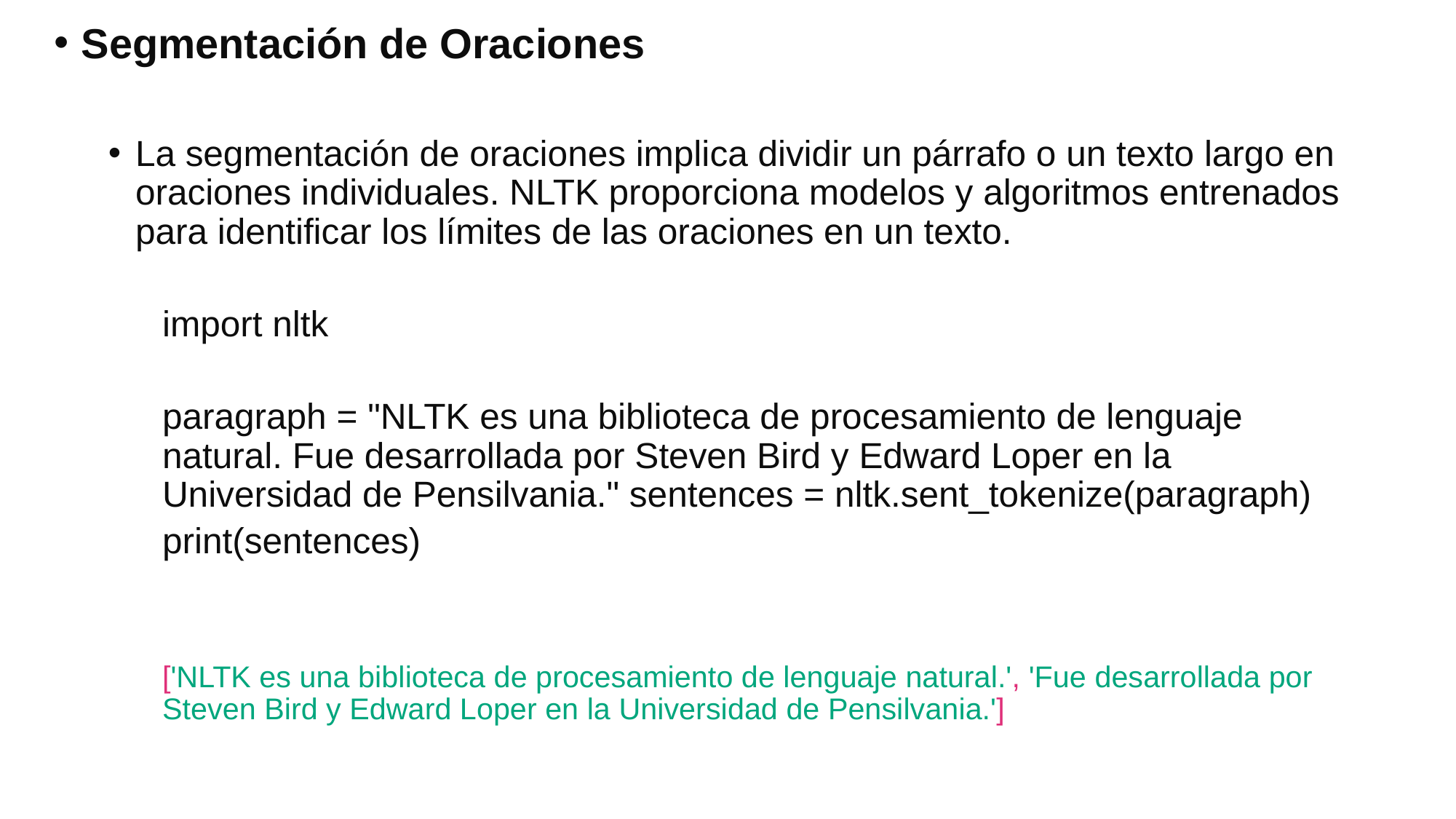

Segmentación de Oraciones

La segmentación de oraciones implica dividir un párrafo o un texto largo en oraciones individuales. NLTK proporciona modelos y algoritmos entrenados para identificar los límites de las oraciones en un texto.

import nltk

paragraph = "NLTK es una biblioteca de procesamiento de lenguaje natural. Fue desarrollada por Steven Bird y Edward Loper en la Universidad de Pensilvania." sentences = nltk.sent_tokenize(paragraph)
print(sentences)

['NLTK es una biblioteca de procesamiento de lenguaje natural.', 'Fue desarrollada por Steven Bird y Edward Loper en la Universidad de Pensilvania.']